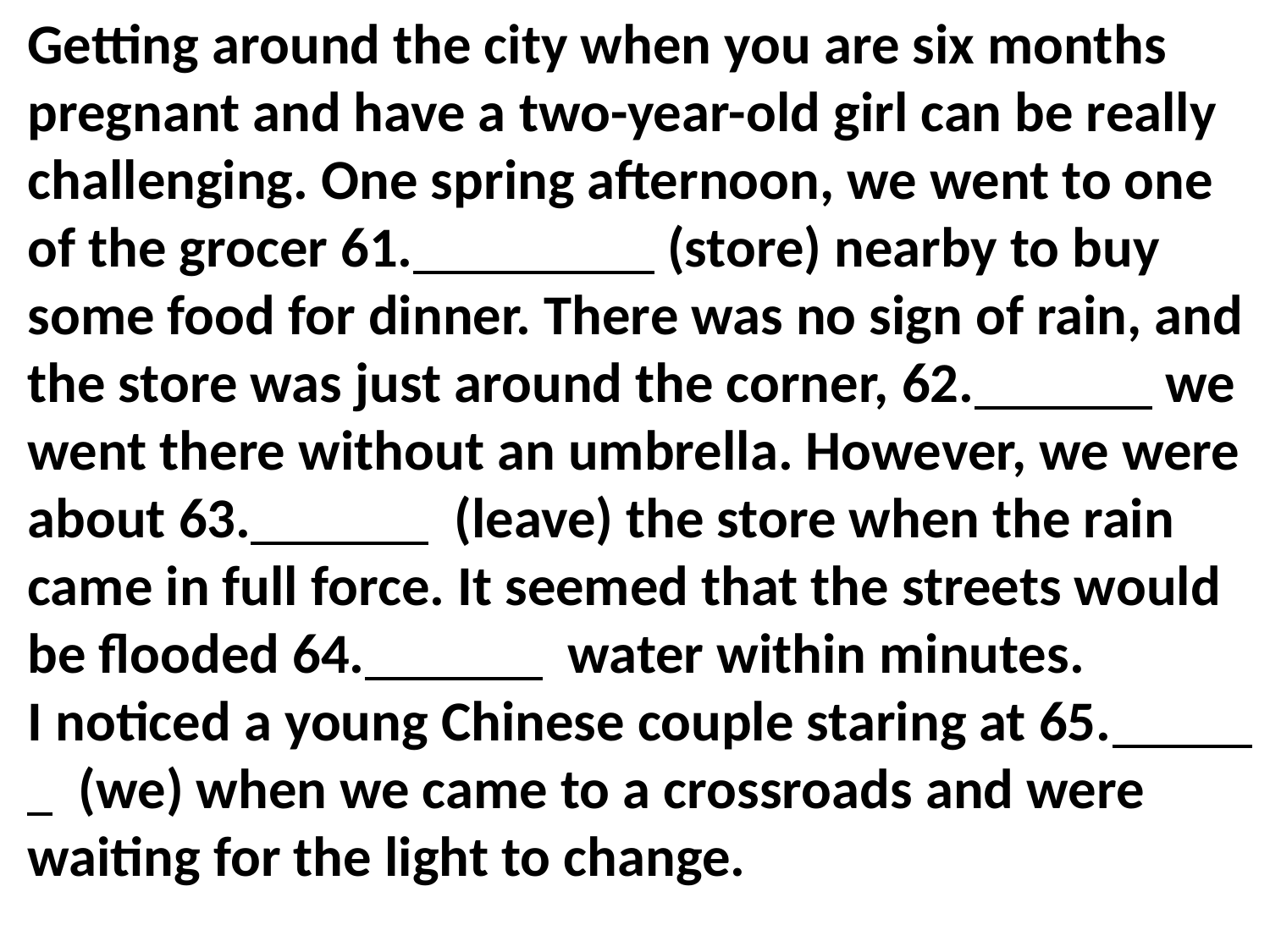

Getting around the city when you are six months pregnant and have a two-year-old girl can be really challenging. One spring afternoon, we went to one of the grocer 61.                    (store) nearby to buy some food for dinner. There was no sign of rain, and the store was just around the corner, 62.               we went there without an umbrella. However, we were about 63.                (leave) the store when the rain came in full force. It seemed that the streets would be flooded 64.                water within minutes.
I noticed a young Chinese couple staring at 65.                (we) when we came to a crossroads and were waiting for the light to change.